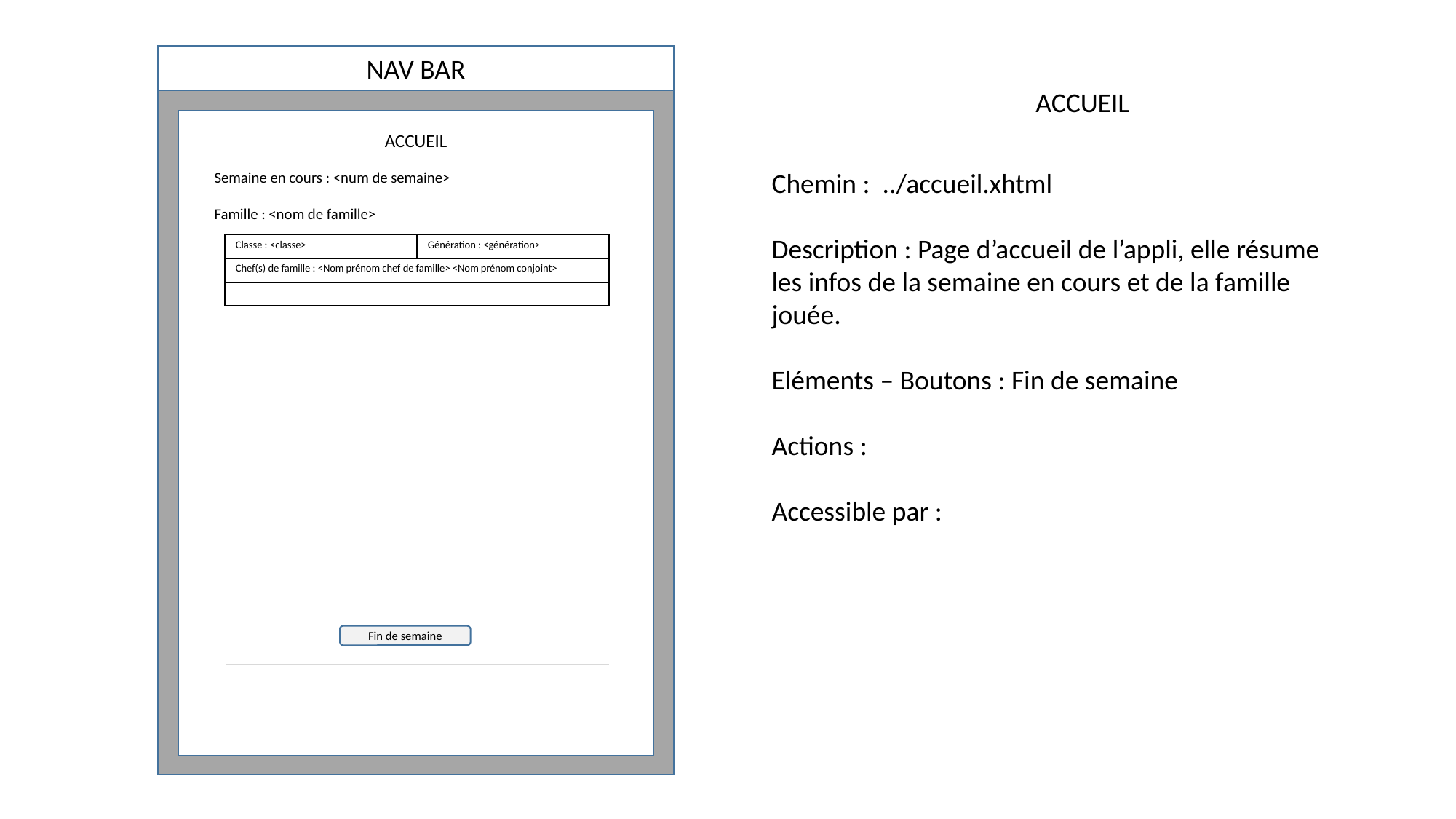

NAV BAR
ACCUEIL

ACCUEIL
Chemin :  ../accueil.xhtml

Description : Page d’accueil de l’appli, elle résume les infos de la semaine en cours et de la famille jouée.

Eléments – Boutons : Fin de semaine

Actions :

Accessible par :
Semaine en cours : <num de semaine>

Famille : <nom de famille>
| Classe : <classe> | Génération : <génération> |
| --- | --- |
| Chef(s) de famille : <Nom prénom chef de famille> <Nom prénom conjoint> |  |
|  |  |
Fin de semaine